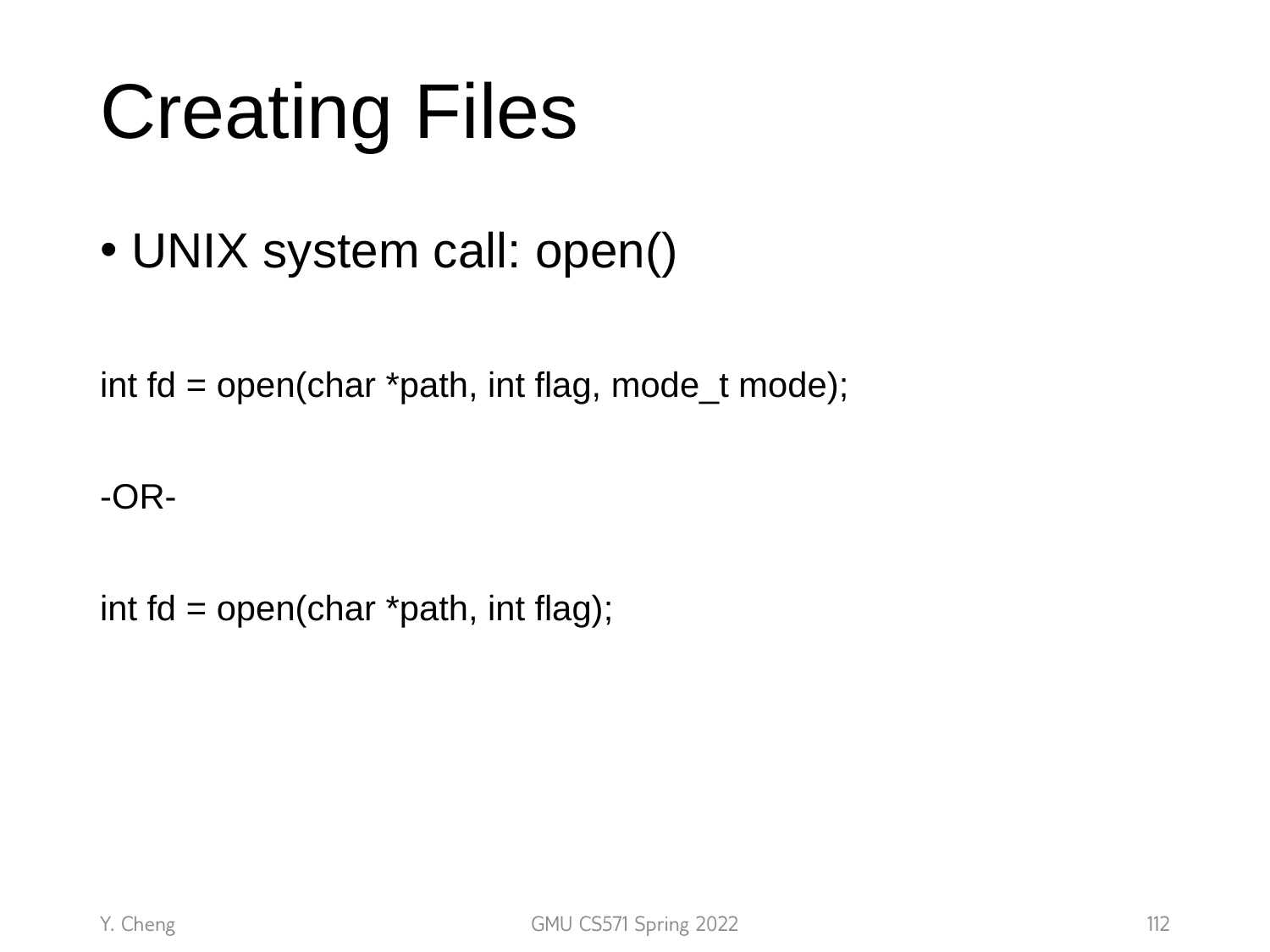

# Creating Files
UNIX system call: open()

int fd = open(char *path, int flag, mode_t mode);

-OR-

int fd = open(char *path, int flag);

Y. Cheng
GMU CS571 Spring 2022
112